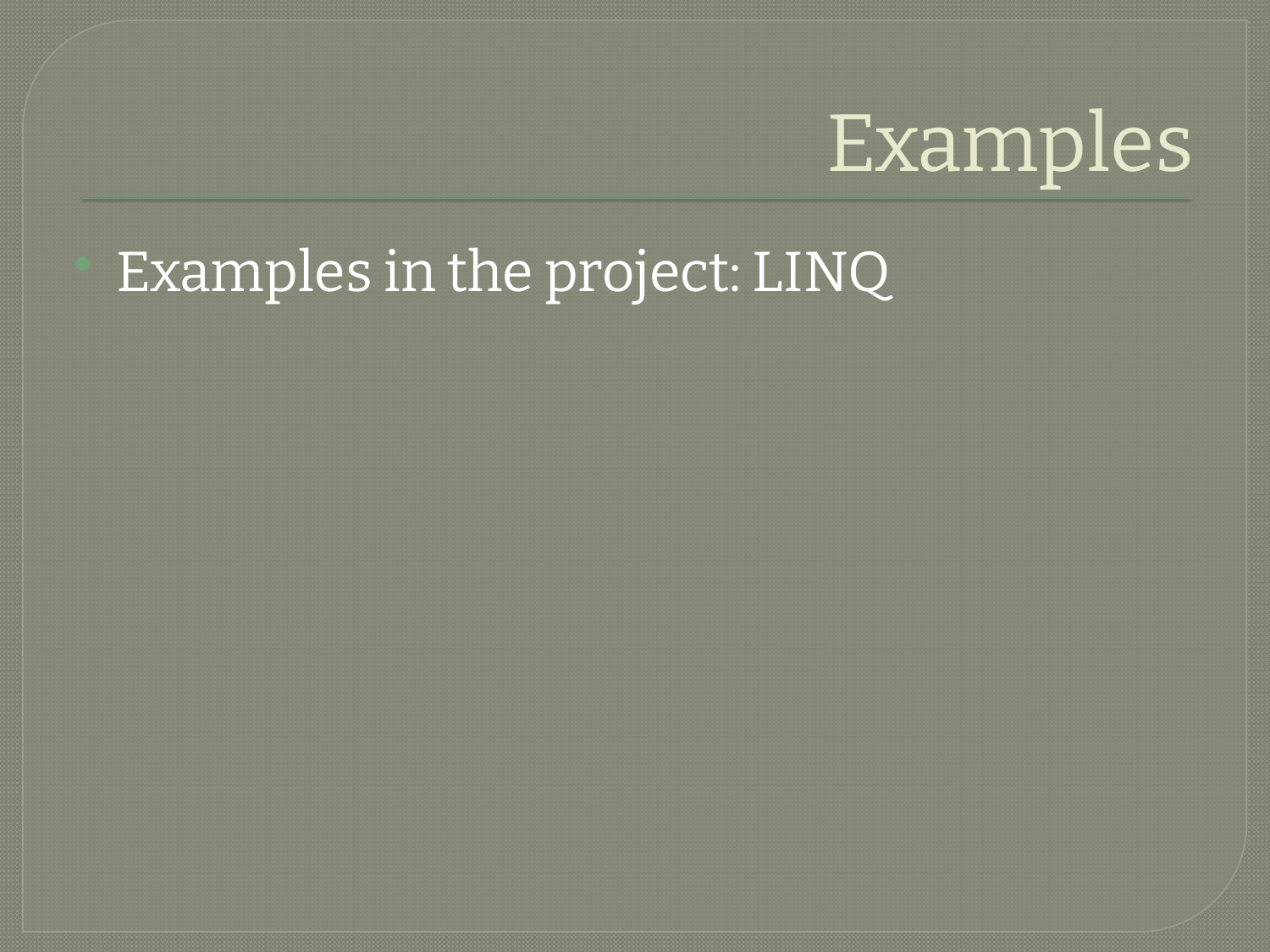

# Examples
Examples in the project: LINQ